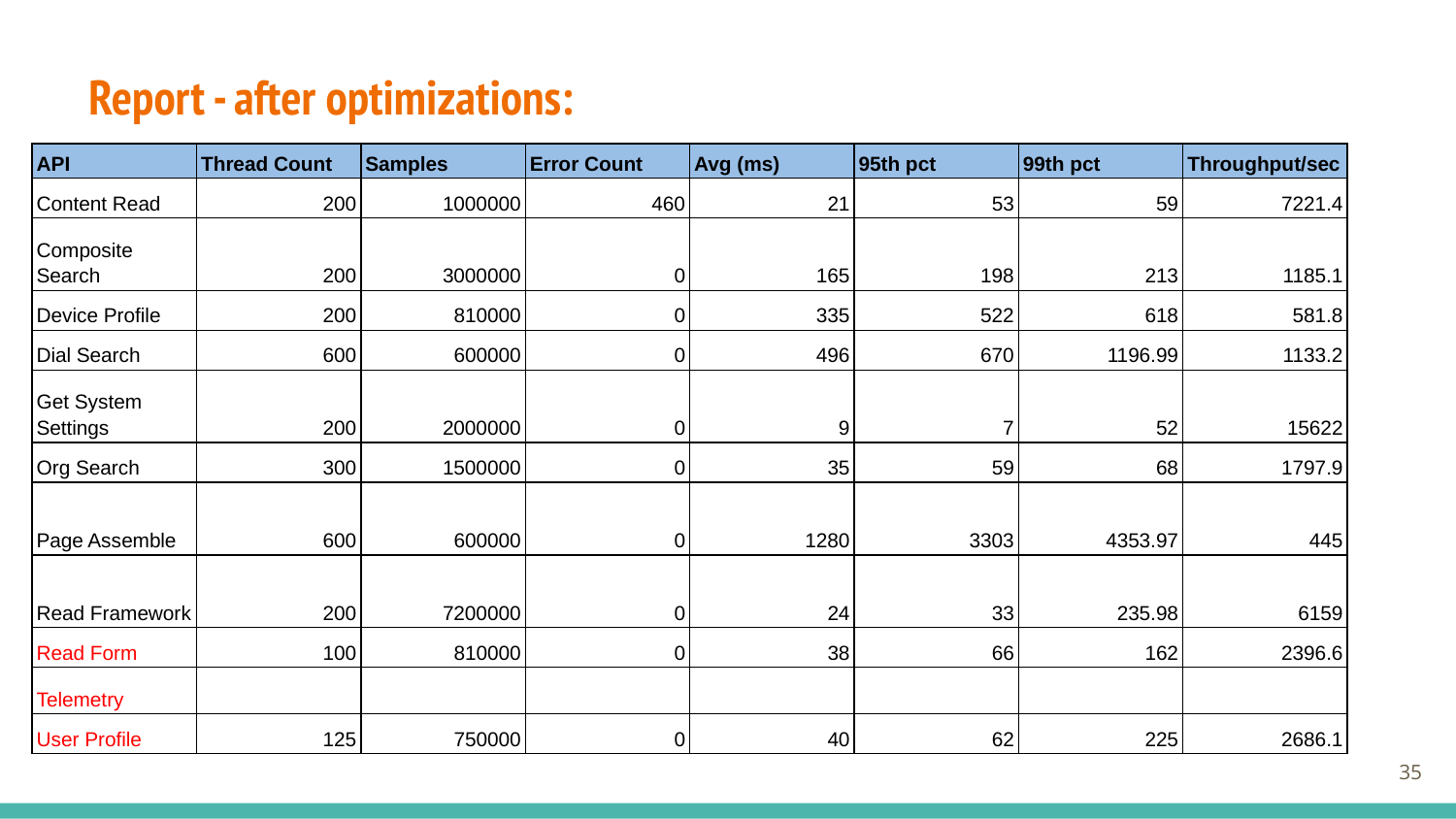

# Report - after optimizations:
| API | Thread Count | Samples | Error Count | Avg (ms) | 95th pct | 99th pct | Throughput/sec |
| --- | --- | --- | --- | --- | --- | --- | --- |
| Content Read | 200 | 1000000 | 460 | 21 | 53 | 59 | 7221.4 |
| Composite Search | 200 | 3000000 | 0 | 165 | 198 | 213 | 1185.1 |
| Device Profile | 200 | 810000 | 0 | 335 | 522 | 618 | 581.8 |
| Dial Search | 600 | 600000 | 0 | 496 | 670 | 1196.99 | 1133.2 |
| Get System Settings | 200 | 2000000 | 0 | 9 | 7 | 52 | 15622 |
| Org Search | 300 | 1500000 | 0 | 35 | 59 | 68 | 1797.9 |
| Page Assemble | 600 | 600000 | 0 | 1280 | 3303 | 4353.97 | 445 |
| Read Framework | 200 | 7200000 | 0 | 24 | 33 | 235.98 | 6159 |
| Read Form | 100 | 810000 | 0 | 38 | 66 | 162 | 2396.6 |
| Telemetry |  |  |  |  |  |  |  |
| User Profile | 125 | 750000 | 0 | 40 | 62 | 225 | 2686.1 |
35